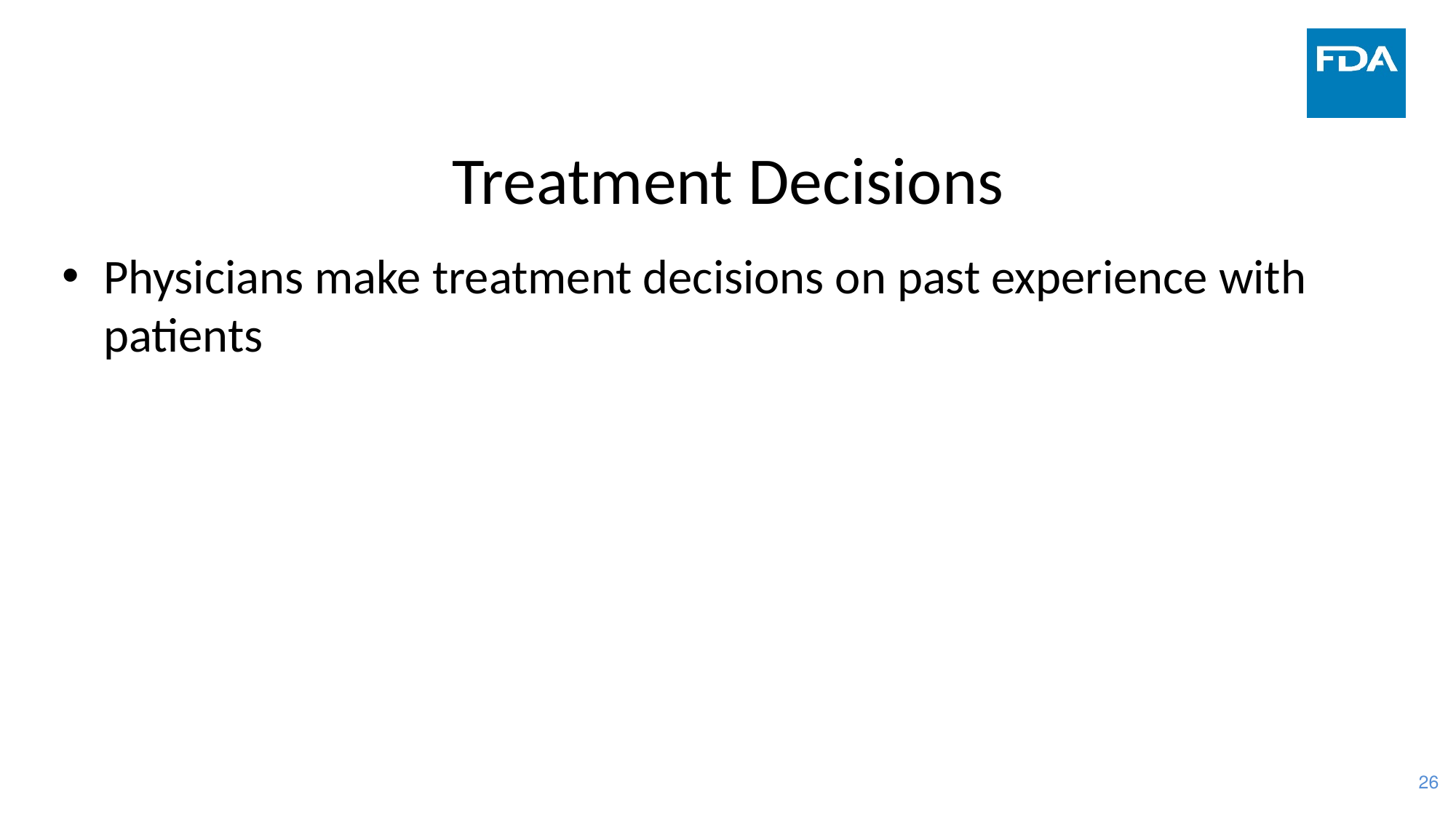

# Treatment Decisions
Physicians make treatment decisions on past experience with patients